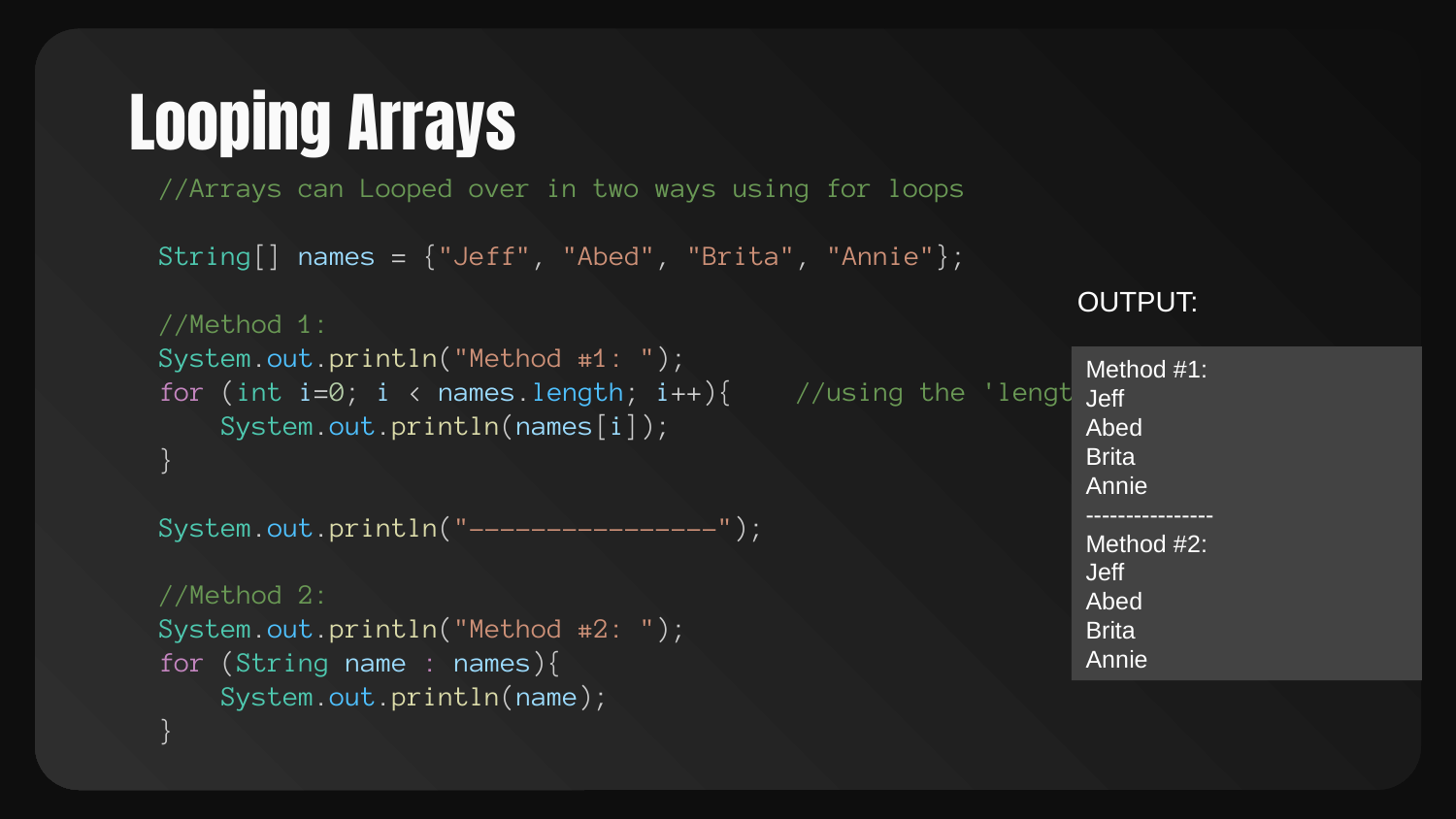

# Looping Arrays
        //Arrays can Looped over in two ways using for loops
        String[] names = {"Jeff", "Abed", "Brita", "Annie"};
        //Method 1:
        System.out.println("Method #1: ");
        for (int i=0; i < names.length; i++){    //using the 'length' attribute
            System.out.println(names[i]);
        }

        System.out.println("----------------");
        //Method 2:
        System.out.println("Method #2: ");
        for (String name : names){
            System.out.println(name);
        }
OUTPUT:
Method #1:
Jeff
Abed
Brita
Annie
----------------
Method #2:
Jeff
Abed
Brita
Annie